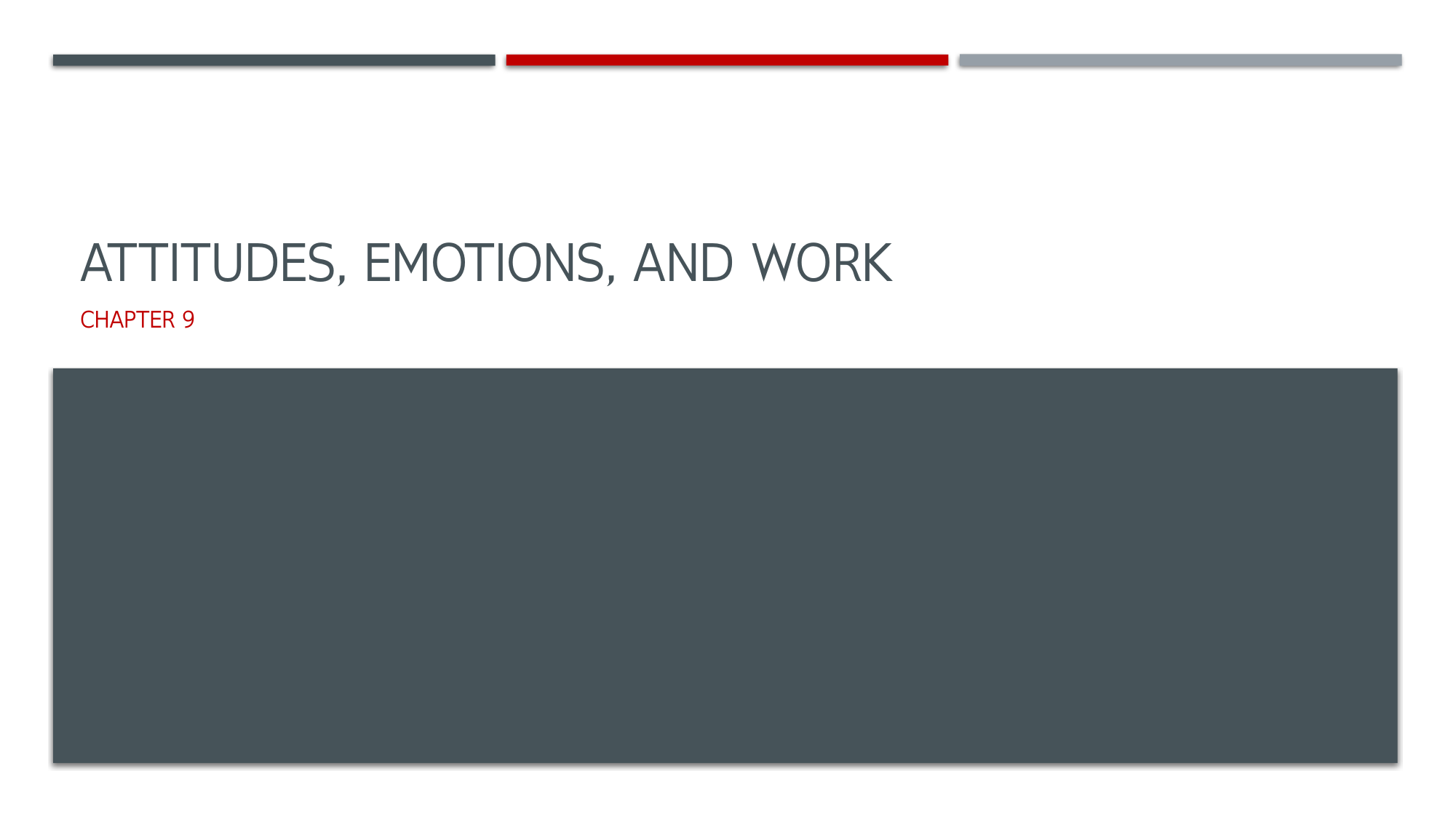

# Attitudes, Emotions, and Work
Chapter 9